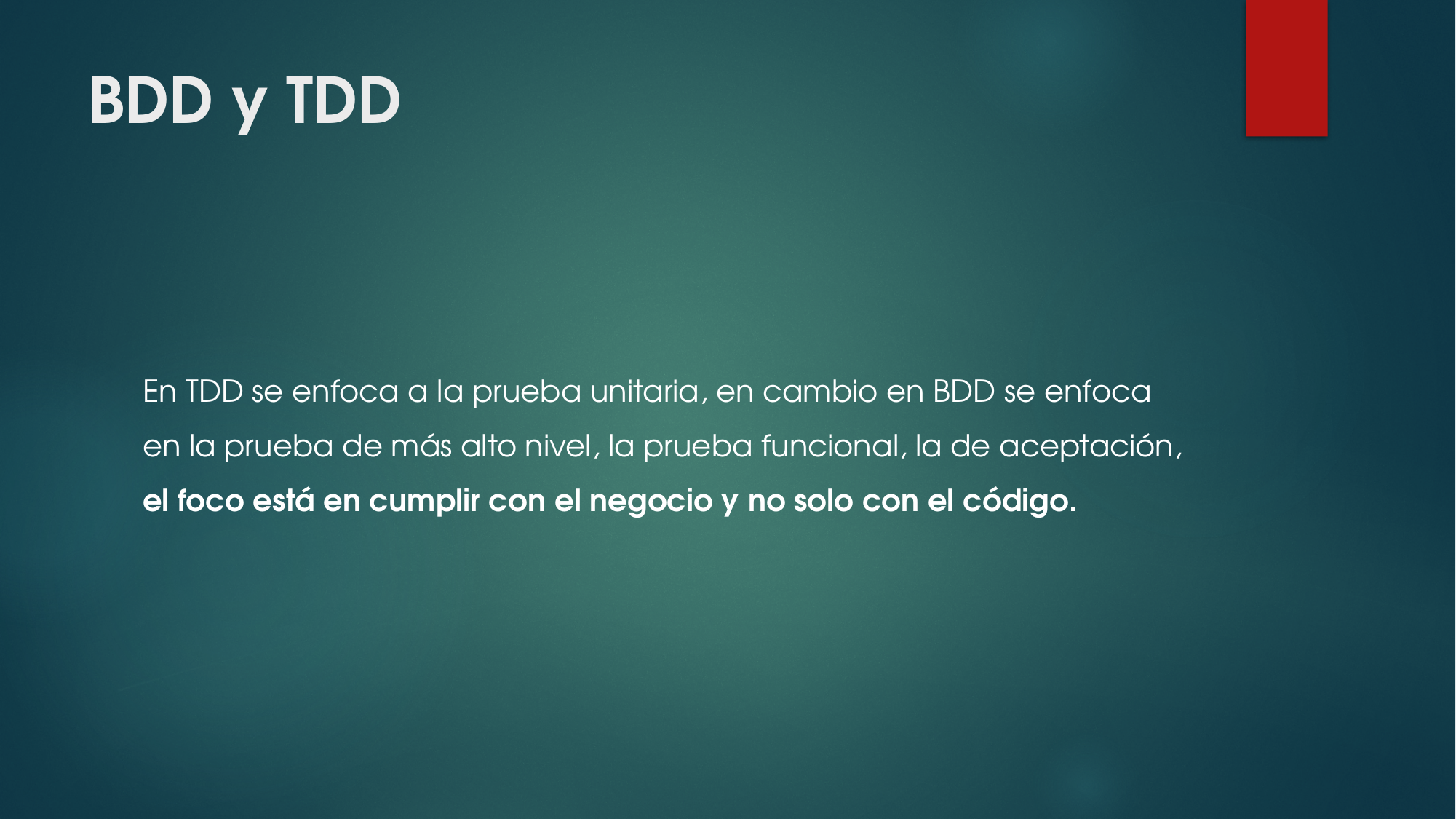

# BDD y TDD

En TDD se enfoca a la prueba unitaria, en cambio en BDD se enfoca en la prueba de más alto nivel, la prueba funcional, la de aceptación, el foco está en cumplir con el negocio y no solo con el código.